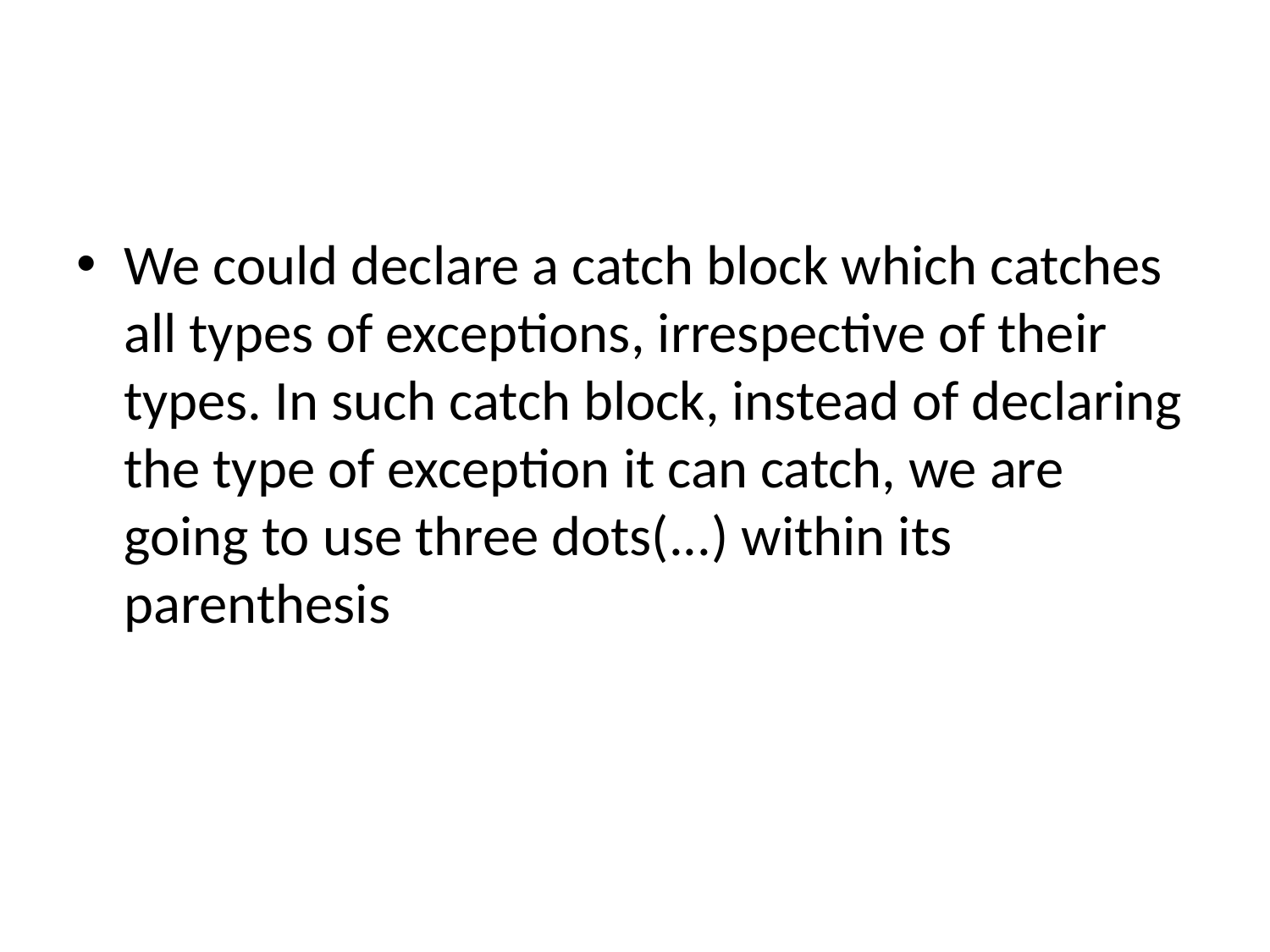

#
We could declare a catch block which catches all types of exceptions, irrespective of their types. In such catch block, instead of declaring the type of exception it can catch, we are going to use three dots(...) within its parenthesis